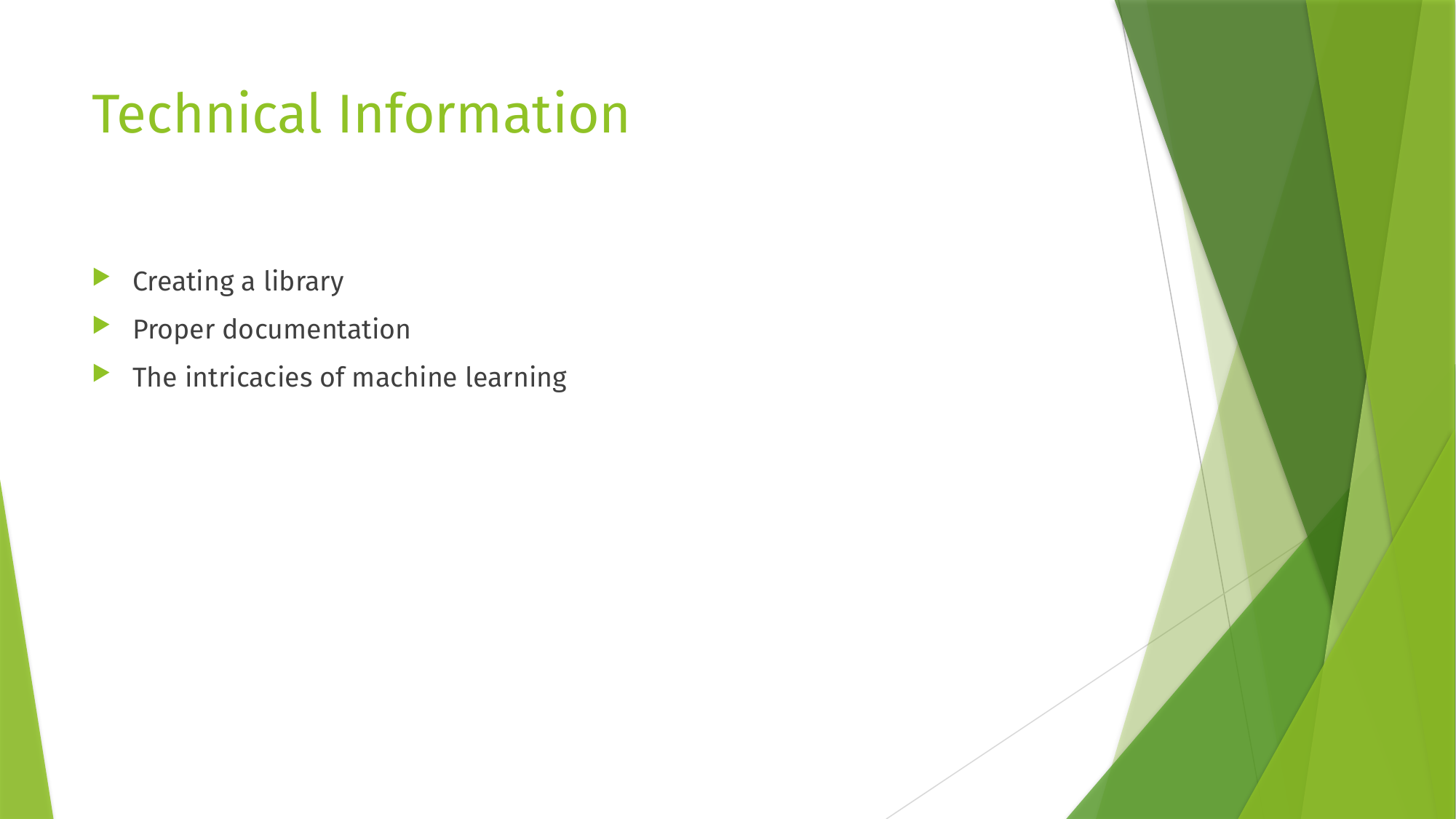

# Technical Information
Creating a library
Proper documentation
The intricacies of machine learning